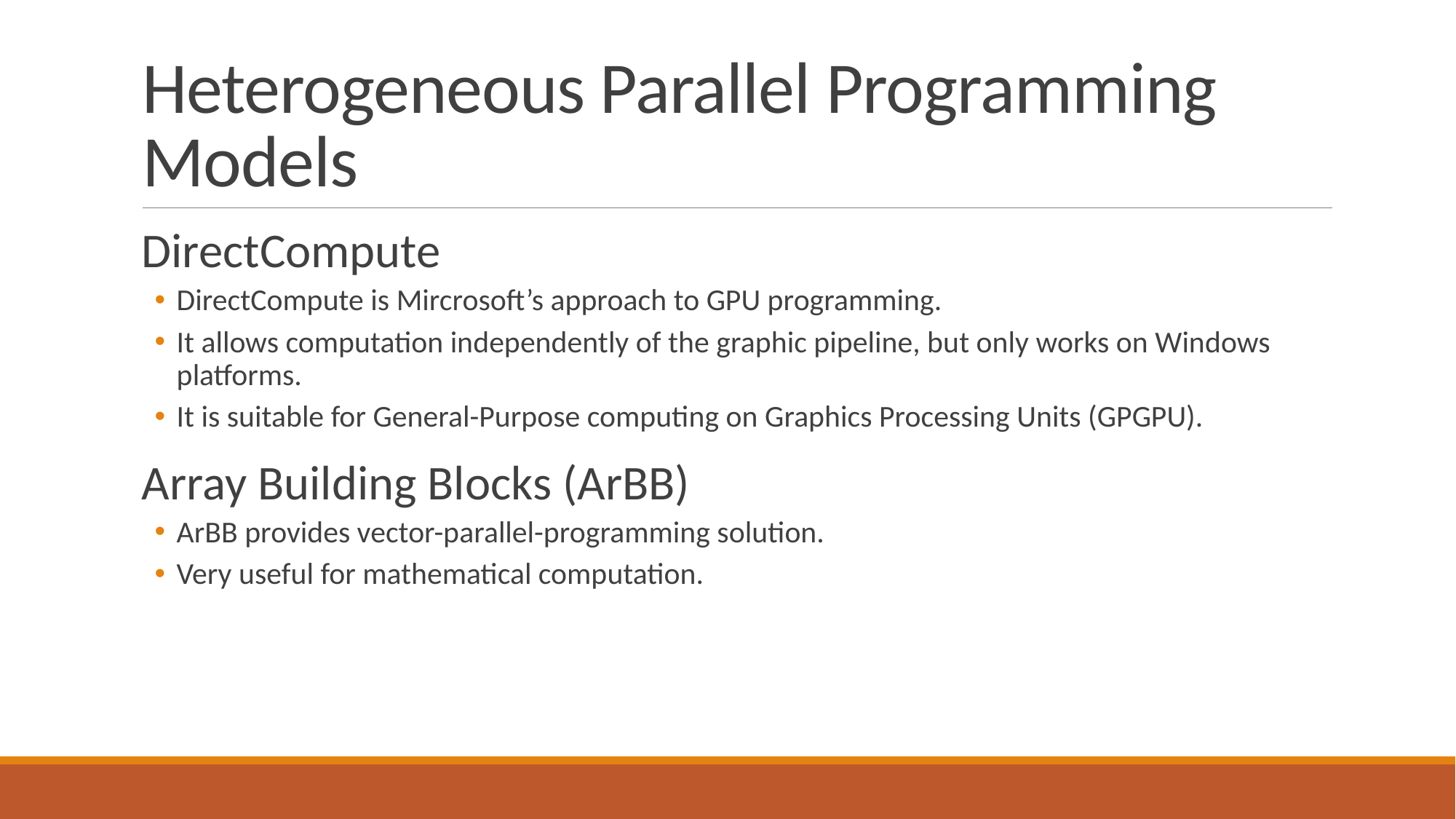

# Heterogeneous Parallel Programming Models
DirectCompute
DirectCompute is Mircrosoft’s approach to GPU programming.
It allows computation independently of the graphic pipeline, but only works on Windows platforms.
It is suitable for General-Purpose computing on Graphics Processing Units (GPGPU).
Array Building Blocks (ArBB)
ArBB provides vector-parallel-programming solution.
Very useful for mathematical computation.